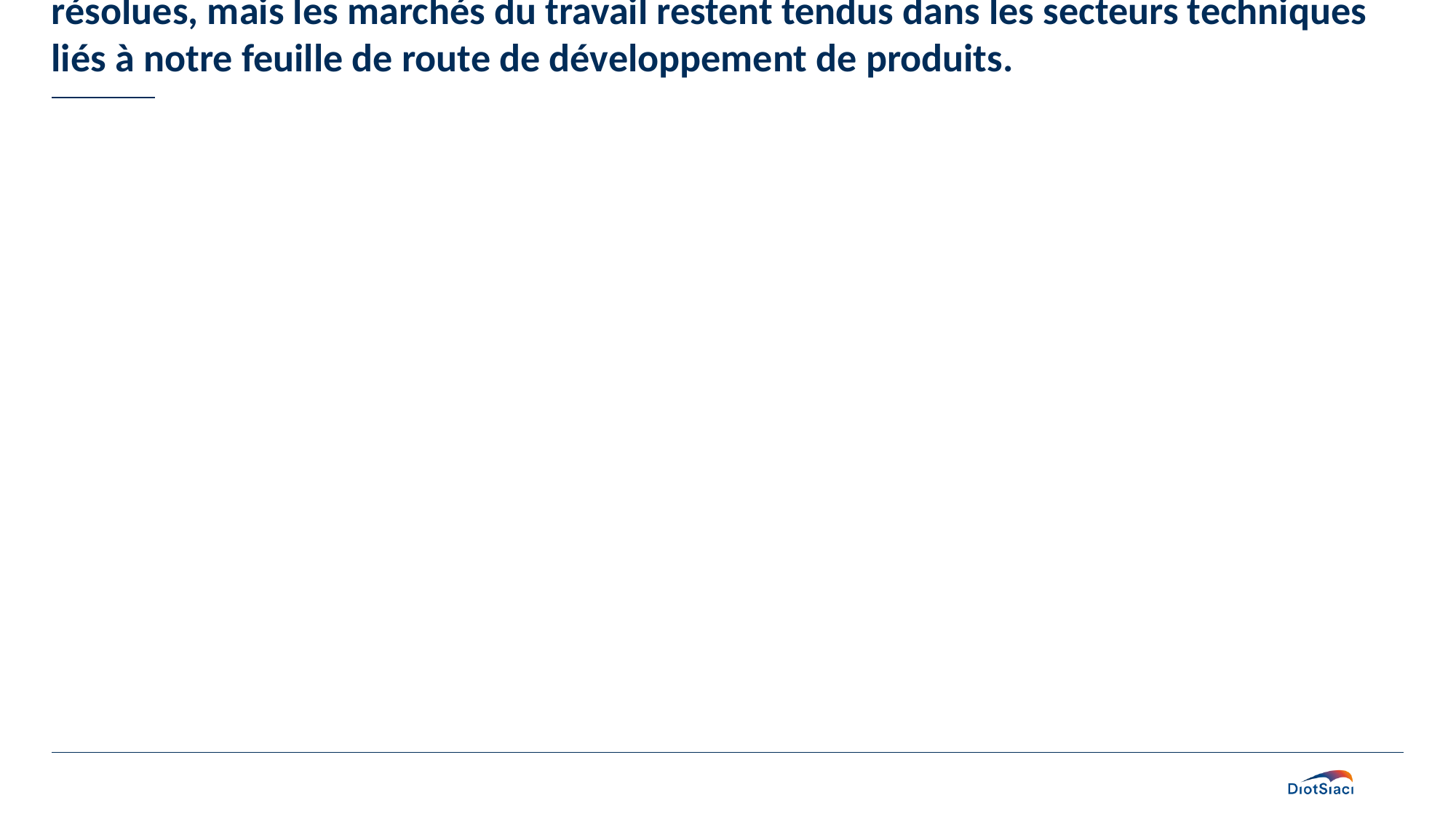

# L'économie mondiale continue de faire preuve de résilience malgré les pressions inflationnistes. Les banques centrales ont commencé à assouplir leur politique monétaire avec des baisses de taux attendues tout au long de 2025, ce qui pourrait stimuler la croissance sur nos marchés clés. Les perturbations de la chaîne d'approvisionnement de 2023-2024 sont largement résolues, mais les marchés du travail restent tendus dans les secteurs techniques liés à notre feuille de route de développement de produits.